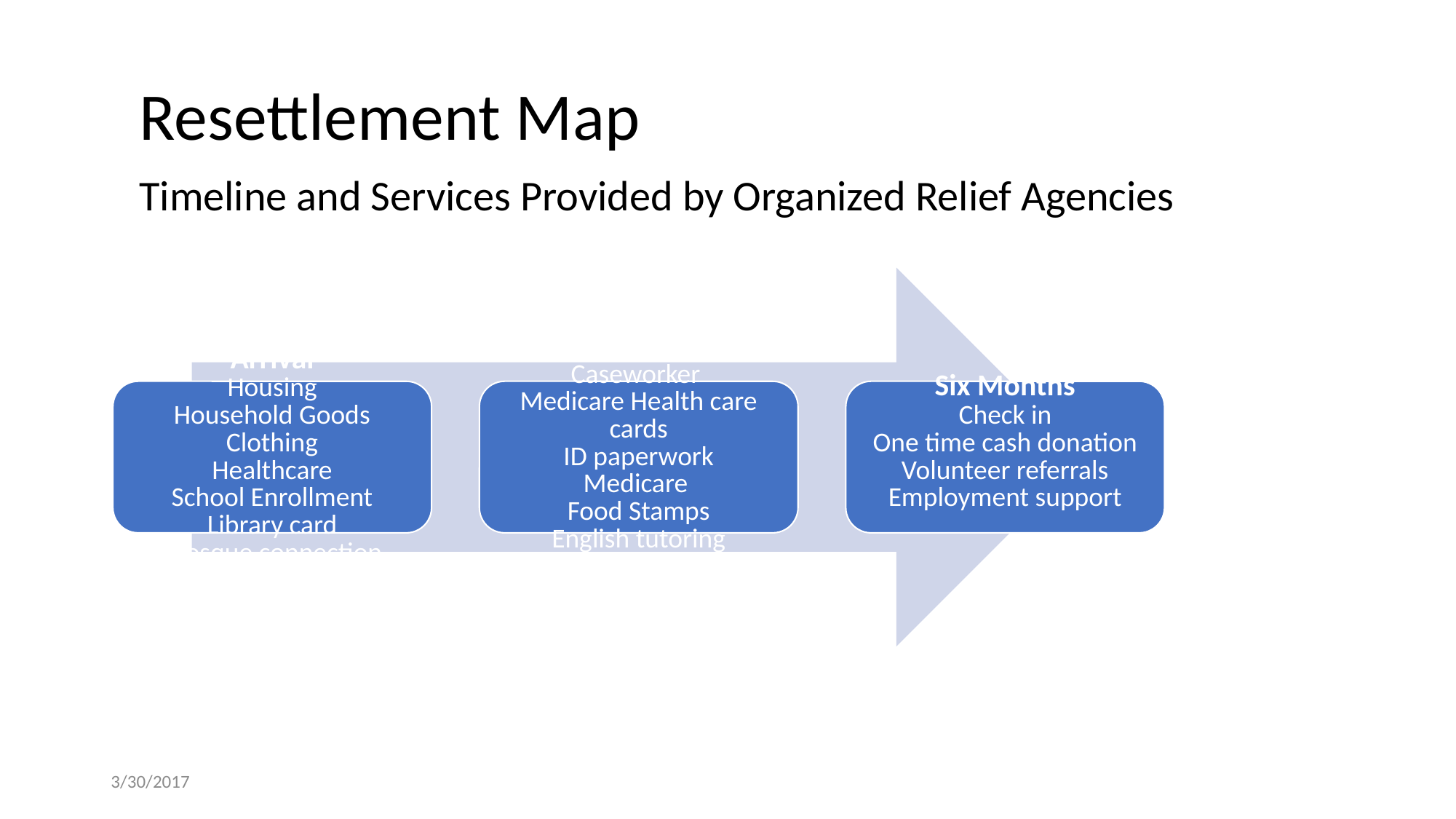

# Resettlement Map
Timeline and Services Provided by Organized Relief Agencies
Arrival
Housing
Household Goods
Clothing
Healthcare
School Enrollment
Library card
Mosque connection
 Three Months
Caseworker
Medicare Health care cards
ID paperwork
Medicare
Food Stamps
English tutoring
Community connections
Six Months
Check in
One time cash donation
Volunteer referrals
Employment support
3/30/2017